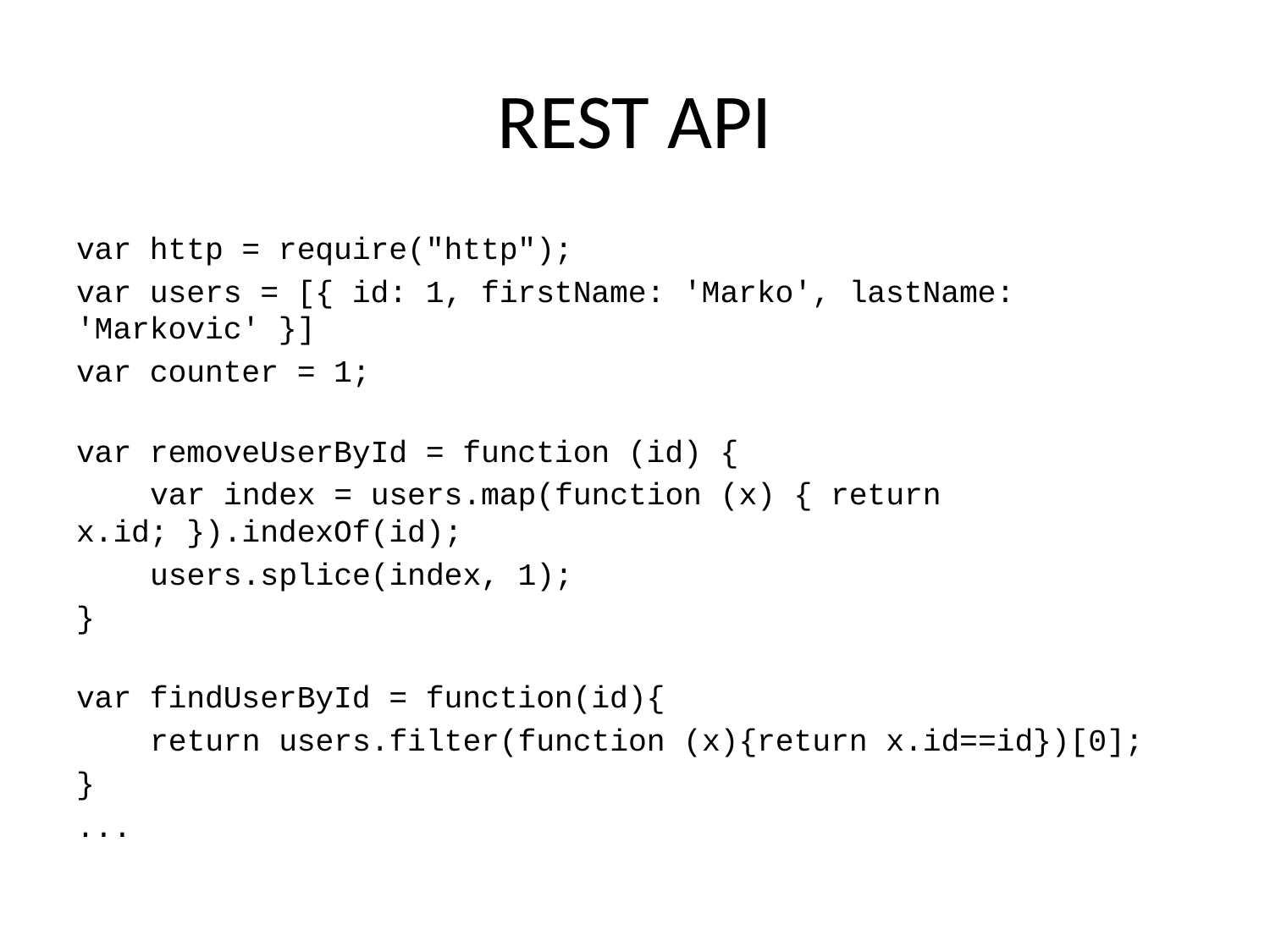

# REST API
var http = require("http");
var users = [{ id: 1, firstName: 'Marko', lastName: 'Markovic' }]
var counter = 1;
var removeUserById = function (id) {
    var index = users.map(function (x) { return x.id; }).indexOf(id);
    users.splice(index, 1);
}
var findUserById = function(id){
    return users.filter(function (x){return x.id==id})[0];
}
...